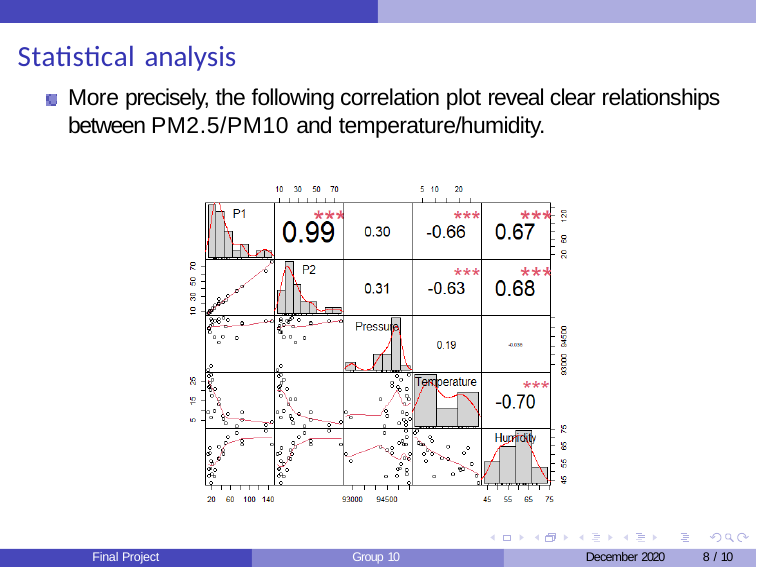

# Statistical analysis
More precisely, the following correlation plot reveal clear relationships  between PM2.5/PM10 and temperature/humidity.

Final Project
Group 10
December 2020
8 / 10